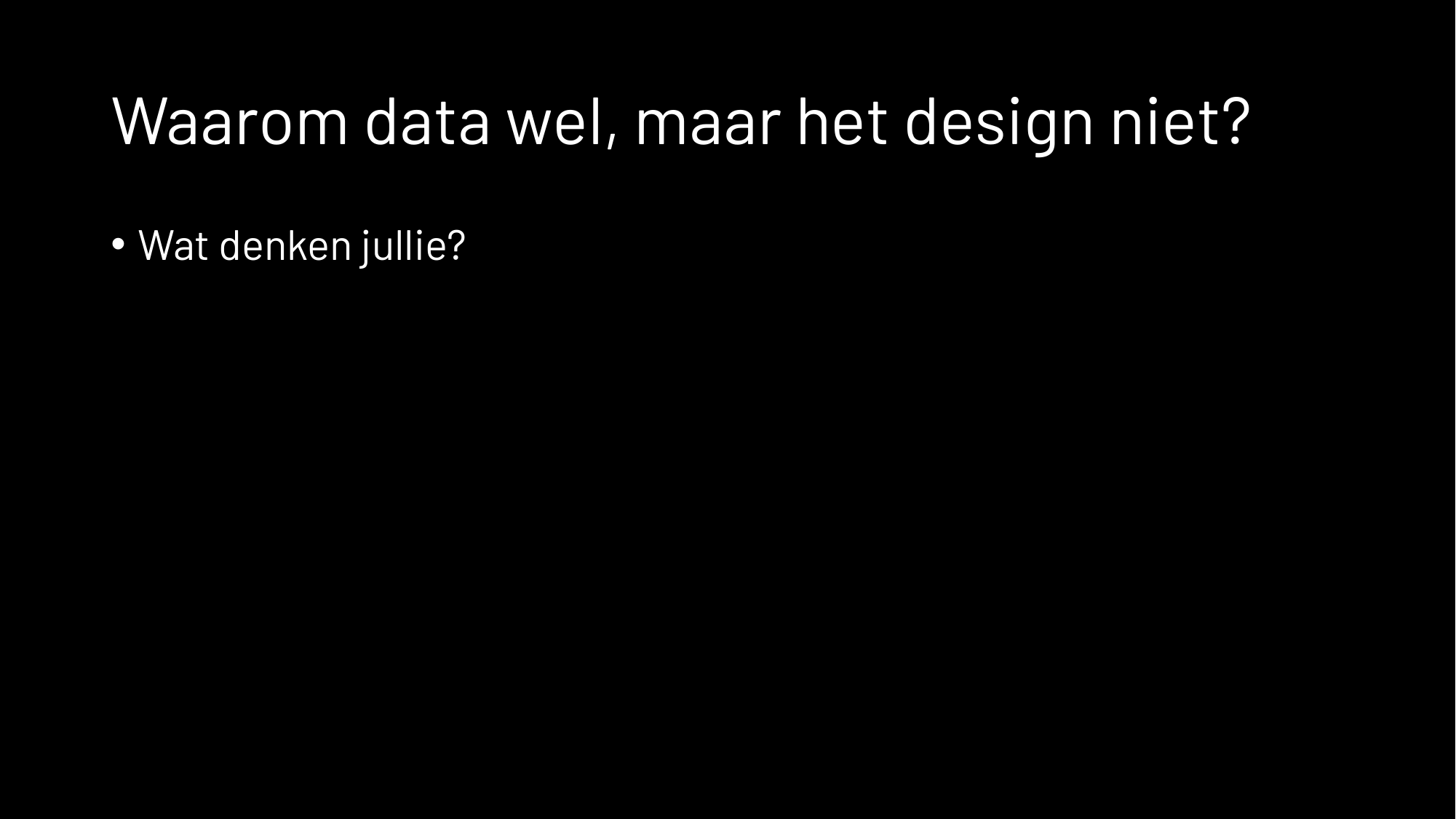

# Waarom data wel, maar het design niet?
Wat denken jullie?